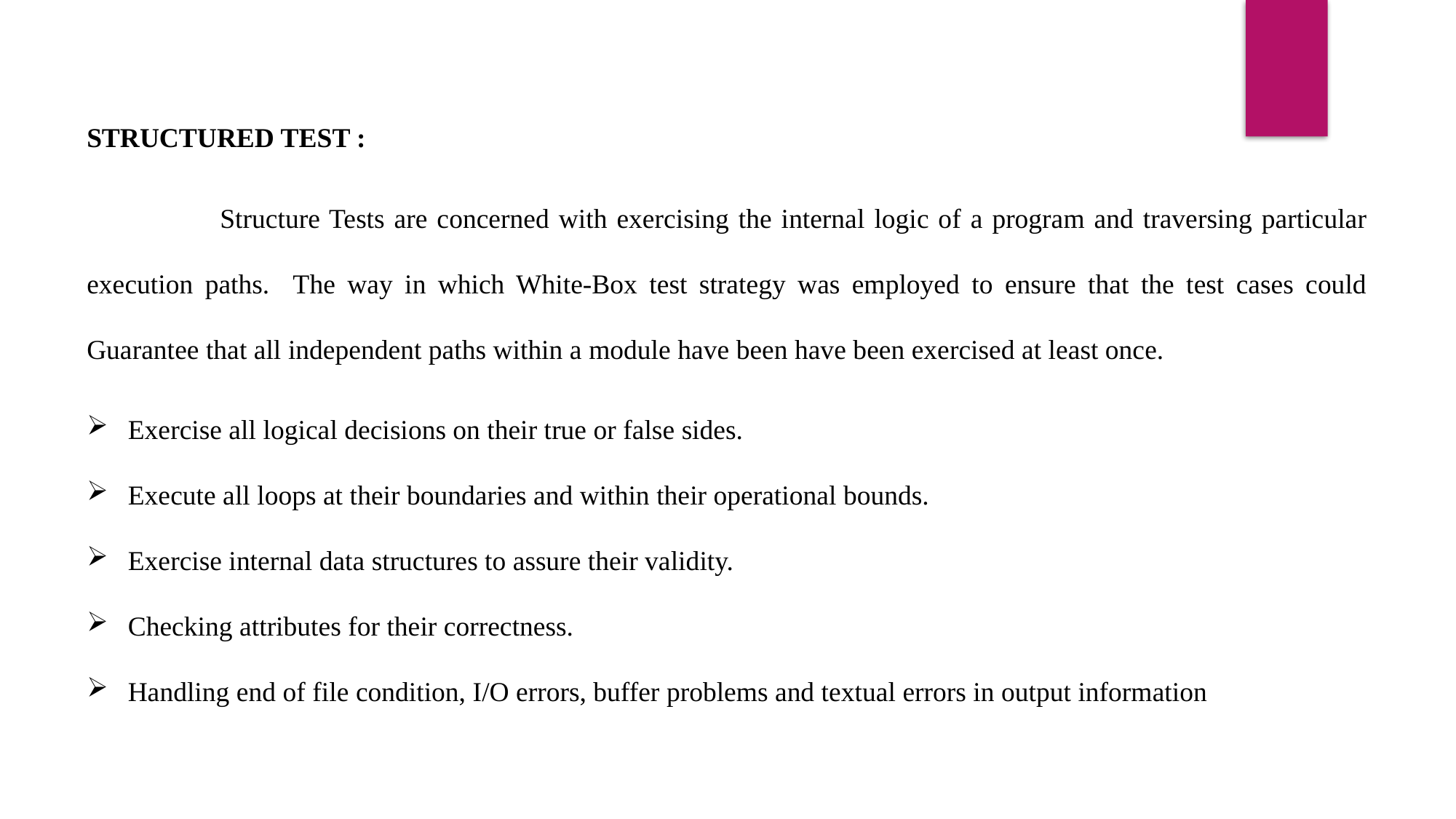

STRUCTURED TEST :
              Structure Tests are concerned with exercising the internal logic of a program and traversing particular execution paths.  The way in which White-Box test strategy was employed to ensure that the test cases could Guarantee that all independent paths within a module have been have been exercised at least once.
Exercise all logical decisions on their true or false sides.
Execute all loops at their boundaries and within their operational bounds.
Exercise internal data structures to assure their validity.
Checking attributes for their correctness.
Handling end of file condition, I/O errors, buffer problems and textual errors in output information